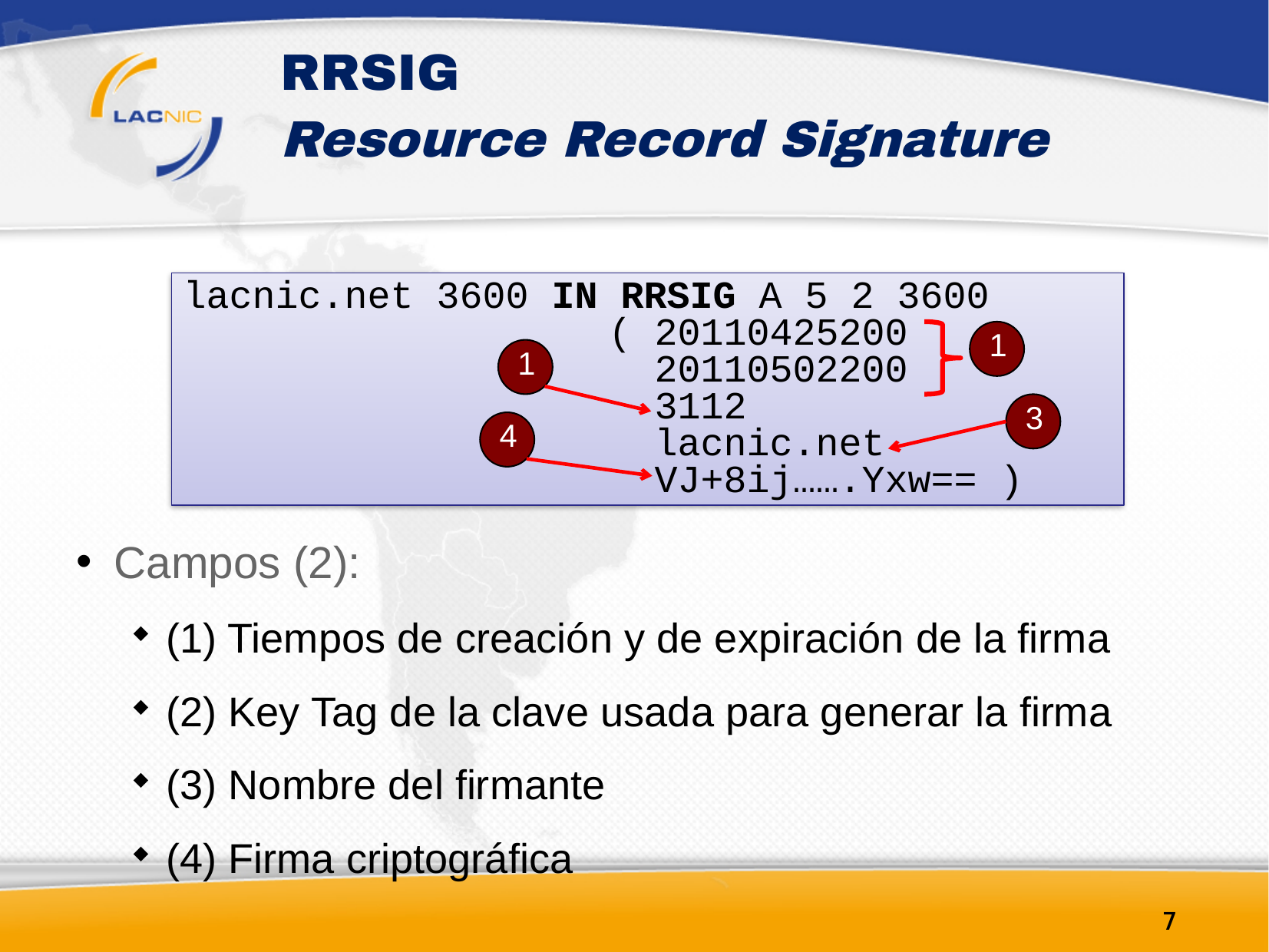

# RRSIG Resource Record Signature

Campos (2):
(1) Tiempos de creación y de expiración de la firma
(2) Key Tag de la clave usada para generar la firma
(3) Nombre del firmante
(4) Firma criptográfica
lacnic.net 3600 IN RRSIG A 5 2 3600
                  ( 20110425200
                    20110502200
                    3112
                    lacnic.net
                    VJ+8ij…….Yxw== )

1
1
3
4
7